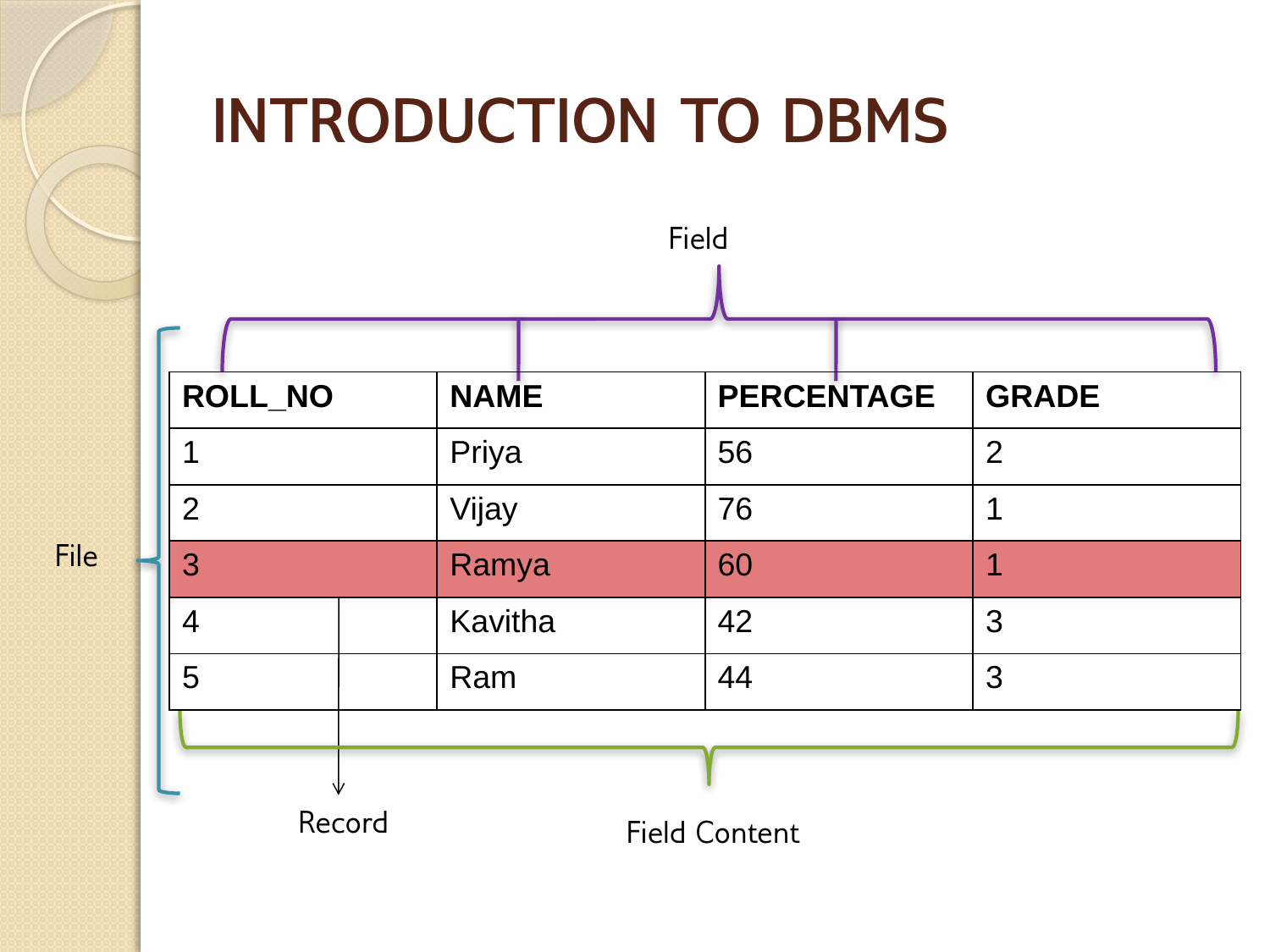

# INTRODUCTION TO DBMS
Field

| ROLL\_NO | NAME | PERCENTAGE | GRADE |
| --- | --- | --- | --- |
| 1 | Priya | 56 | 2 |
| 2 | Vijay | 76 | 1 |
| 3 | Ramya | 60 | 1 |
| 4 | Kavitha | 42 | 3 |
| 5 | Ram | 44 | 3 |
File
Record
Field Content